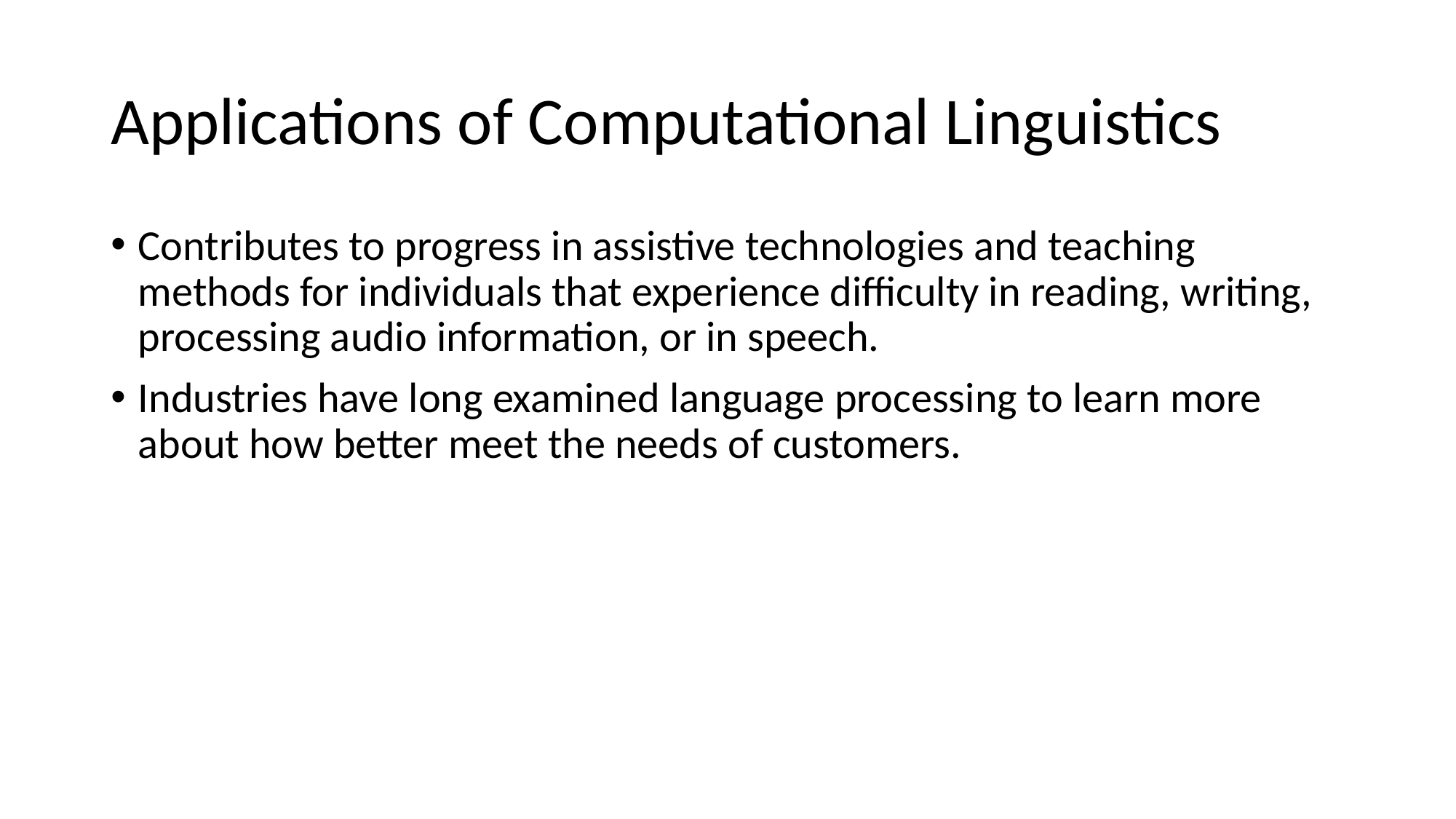

# Applications of Computational Linguistics
Contributes to progress in assistive technologies and teaching methods for individuals that experience difficulty in reading, writing, processing audio information, or in speech.
Industries have long examined language processing to learn more about how better meet the needs of customers.